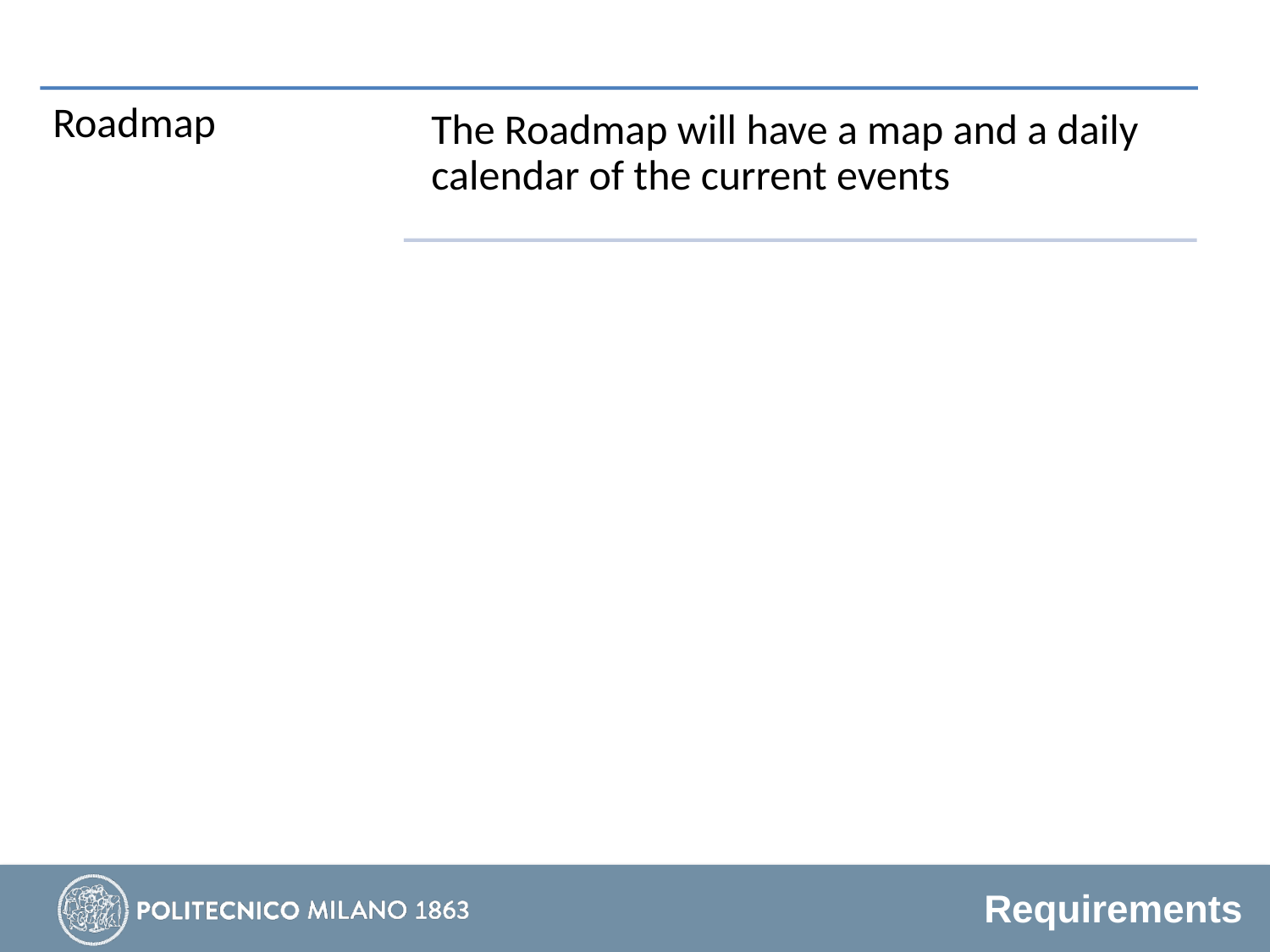

Roadmap
The Roadmap will have a map and a daily calendar of the current events
Requirements